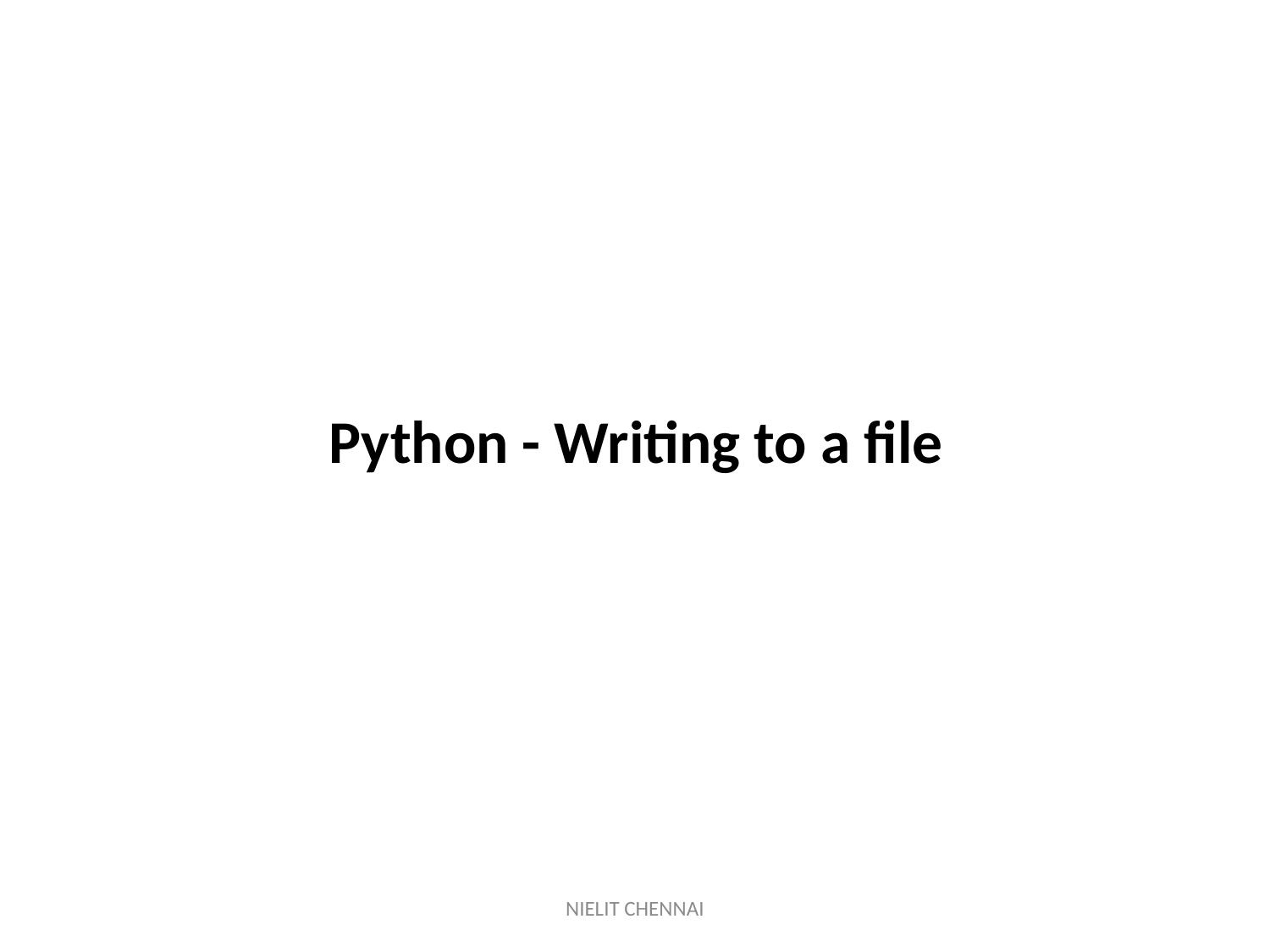

# Python - Writing to a file
NIELIT CHENNAI